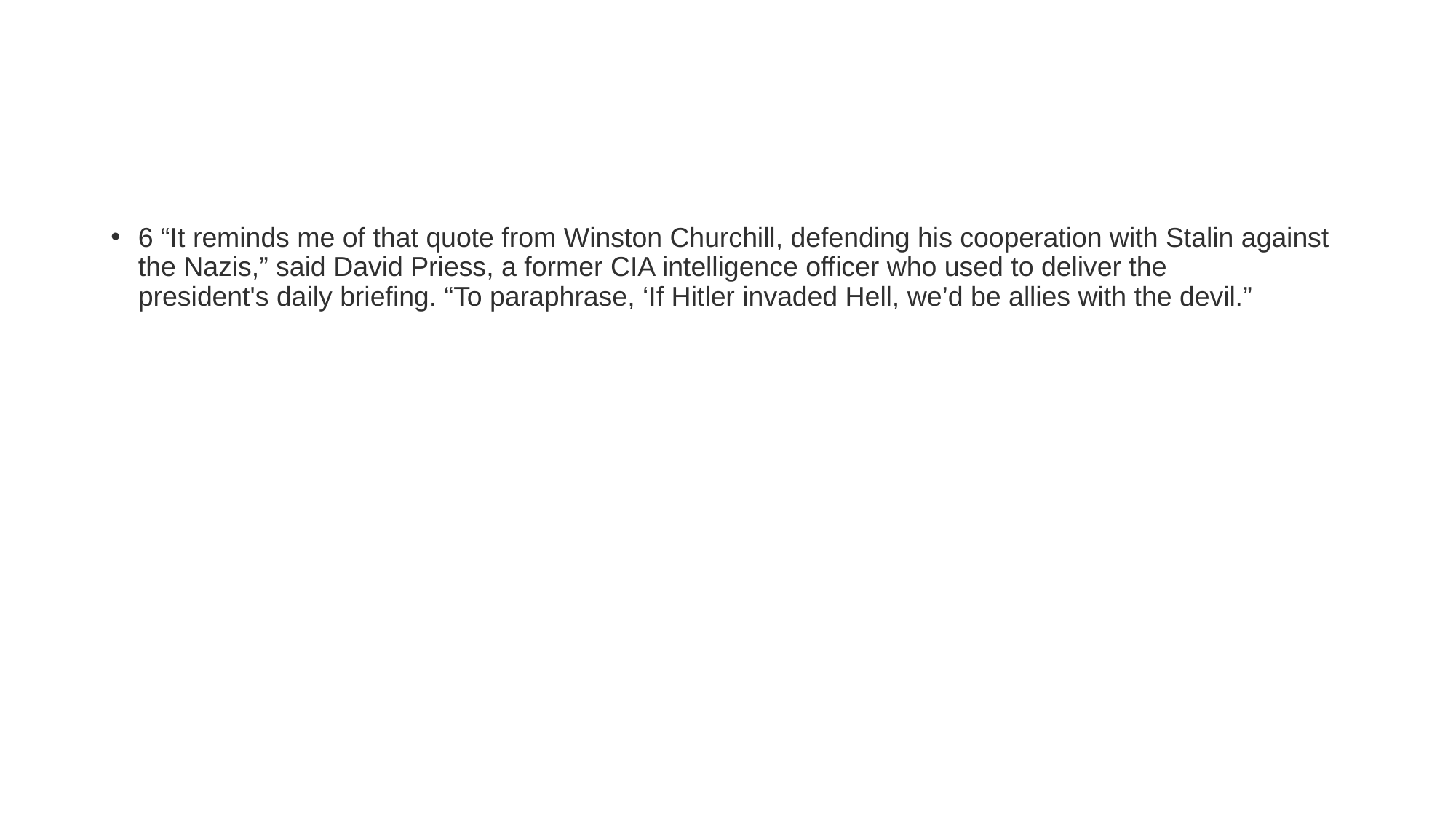

#
6 “It reminds me of that quote from Winston Churchill, defending his cooperation with Stalin against the Nazis,” said David Priess, a former CIA intelligence officer who used to deliver the president's daily briefing. “To paraphrase, ‘If Hitler invaded Hell, we’d be allies with the devil.”